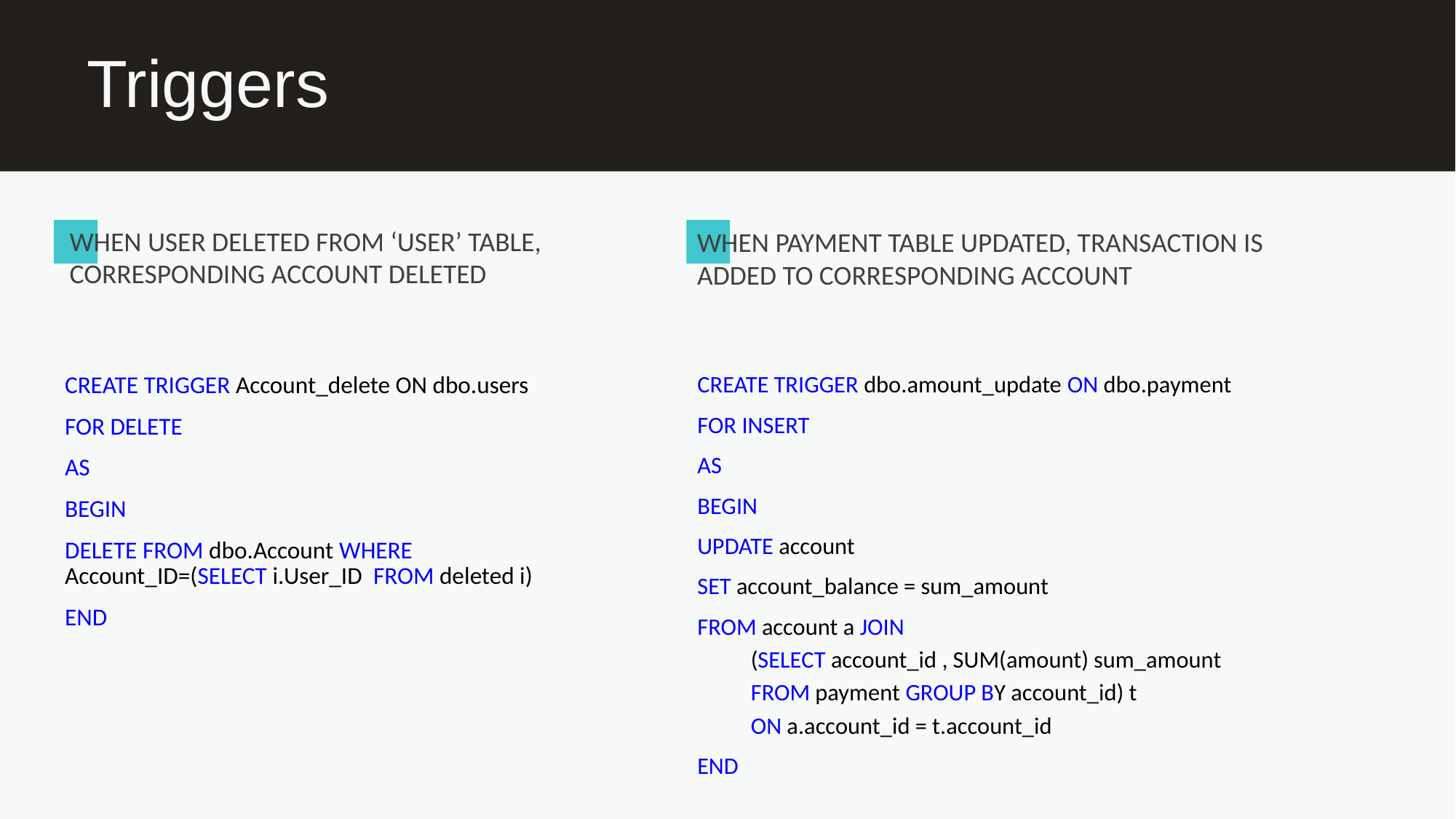

Triggers
WHEN USER DELETED FROM ‘USER’ TABLE, CORRESPONDING ACCOUNT DELETED

WHEN PAYMENT TABLE UPDATED, TRANSACTION IS ADDED TO CORRESPONDING ACCOUNT
CREATE TRIGGER Account_delete ON dbo.users
FOR DELETE
AS
BEGIN
DELETE FROM dbo.Account WHERE Account_ID=(SELECT i.User_ID  FROM deleted i)
END
CREATE TRIGGER dbo.amount_update ON dbo.payment
FOR INSERT
AS
BEGIN
UPDATE account
SET account_balance = sum_amount
FROM account a JOIN
(SELECT account_id , SUM(amount) sum_amount
FROM payment GROUP BY account_id) t
ON a.account_id = t.account_id
END